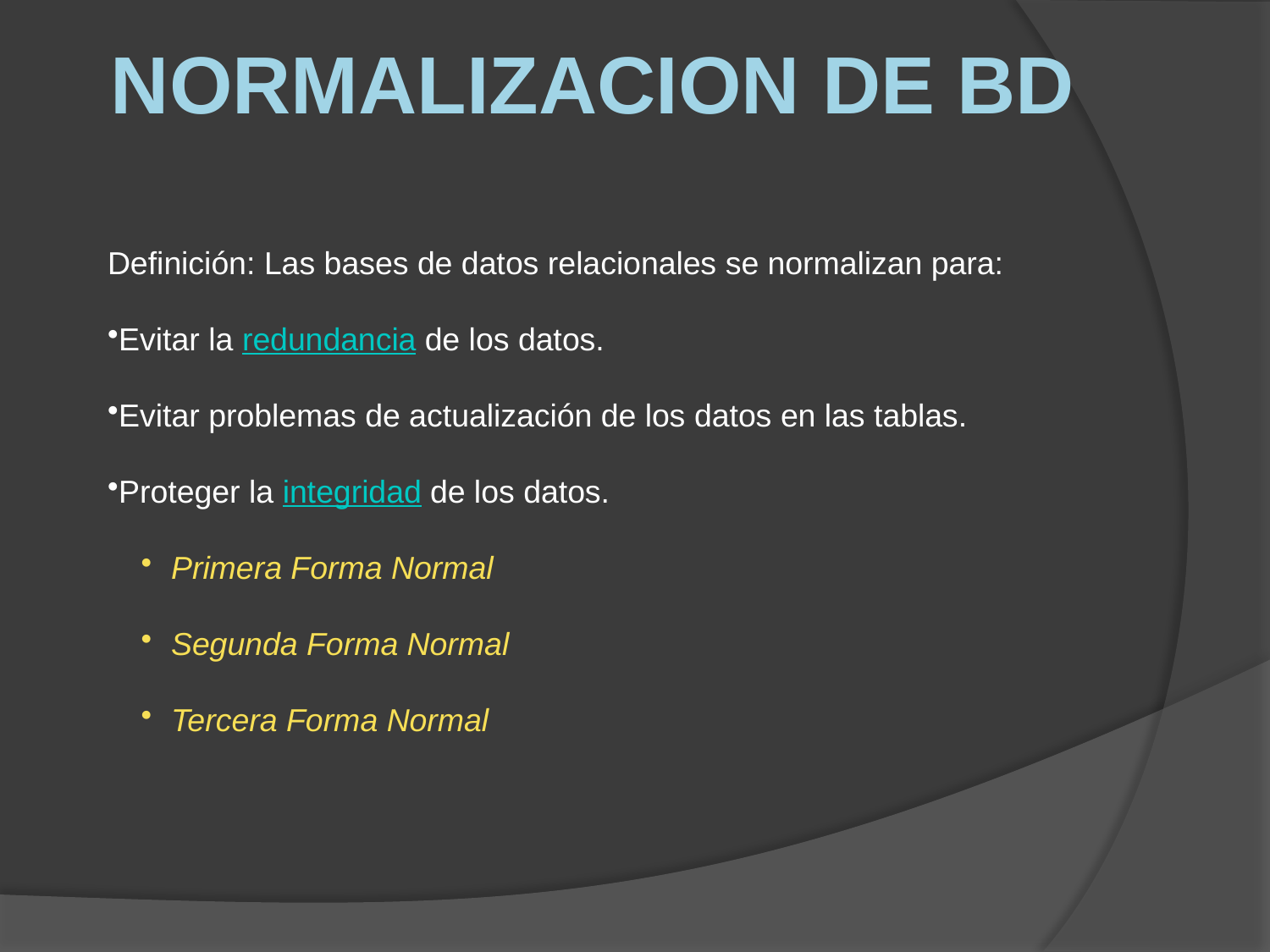

NORMalizacion de bd
Definición: Las bases de datos relacionales se normalizan para:
Evitar la redundancia de los datos.
Evitar problemas de actualización de los datos en las tablas.
Proteger la integridad de los datos.
Primera Forma Normal
Segunda Forma Normal
Tercera Forma Normal